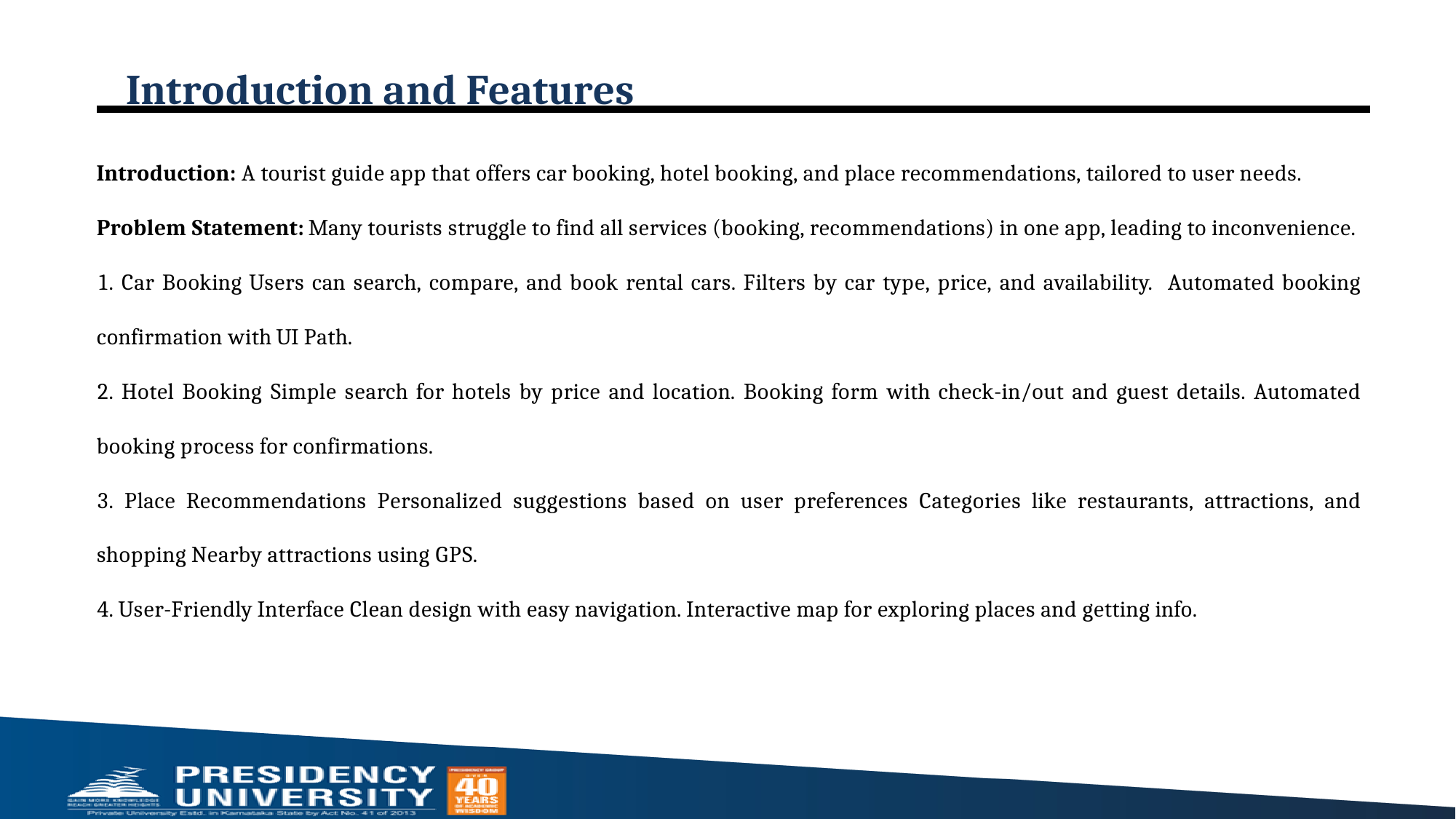

# Introduction and Features
Introduction: A tourist guide app that offers car booking, hotel booking, and place recommendations, tailored to user needs.
Problem Statement: Many tourists struggle to find all services (booking, recommendations) in one app, leading to inconvenience.
1. Car Booking Users can search, compare, and book rental cars. Filters by car type, price, and availability.  Automated booking confirmation with UI Path.
2. Hotel Booking Simple search for hotels by price and location. Booking form with check-in/out and guest details. Automated booking process for confirmations.
3. Place Recommendations Personalized suggestions based on user preferences Categories like restaurants, attractions, and shopping Nearby attractions using GPS.
4. User-Friendly Interface Clean design with easy navigation. Interactive map for exploring places and getting info.